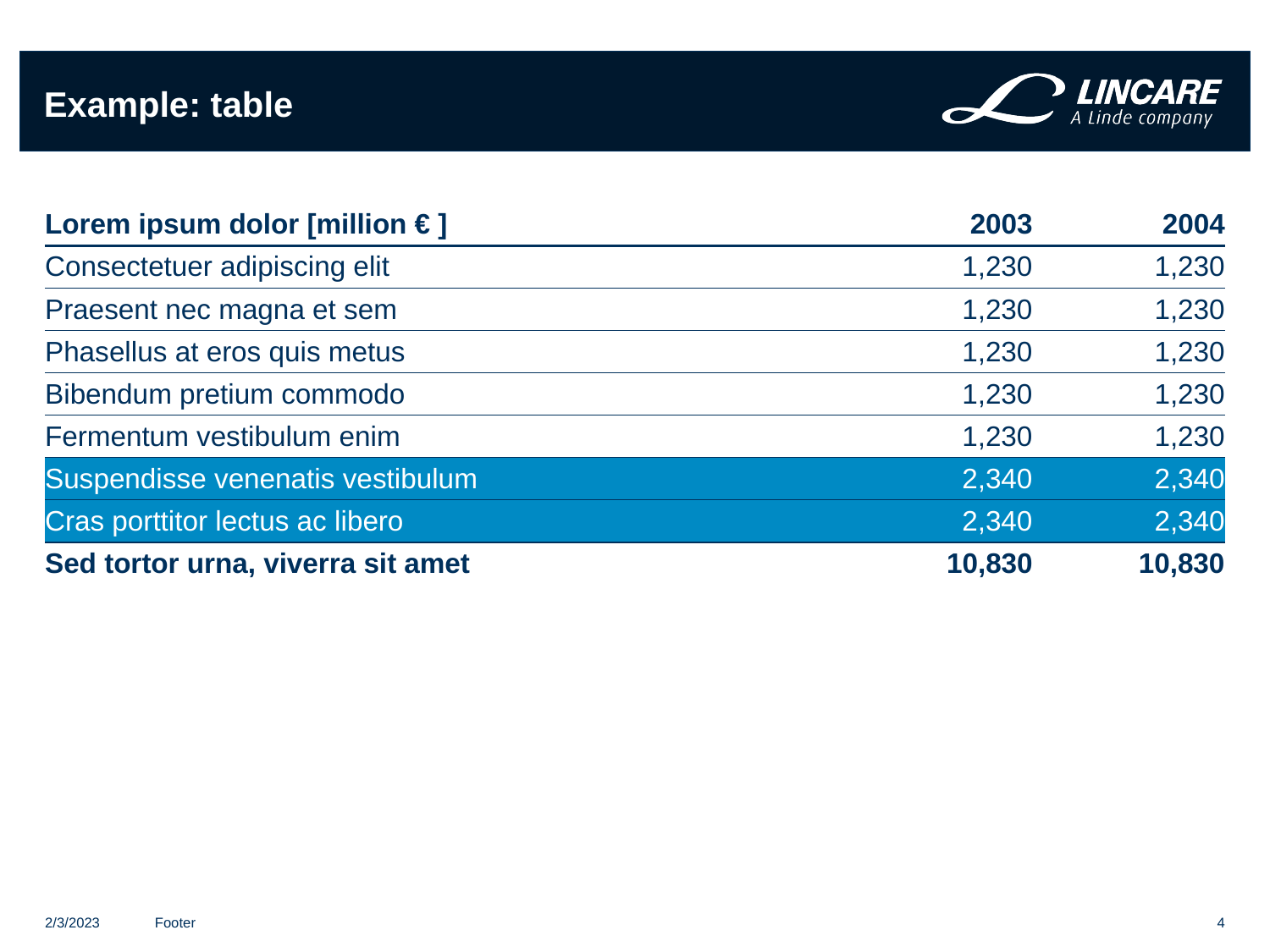

# Example: table
| Lorem ipsum dolor [million € ] | 2003 | 2004 |
| --- | --- | --- |
| Consectetuer adipiscing elit | 1,230 | 1,230 |
| Praesent nec magna et sem | 1,230 | 1,230 |
| Phasellus at eros quis metus | 1,230 | 1,230 |
| Bibendum pretium commodo | 1,230 | 1,230 |
| Fermentum vestibulum enim | 1,230 | 1,230 |
| Suspendisse venenatis vestibulum | 2,340 | 2,340 |
| Cras porttitor lectus ac libero | 2,340 | 2,340 |
| Sed tortor urna, viverra sit amet | 10,830 | 10,830 |
2/3/2023
Footer